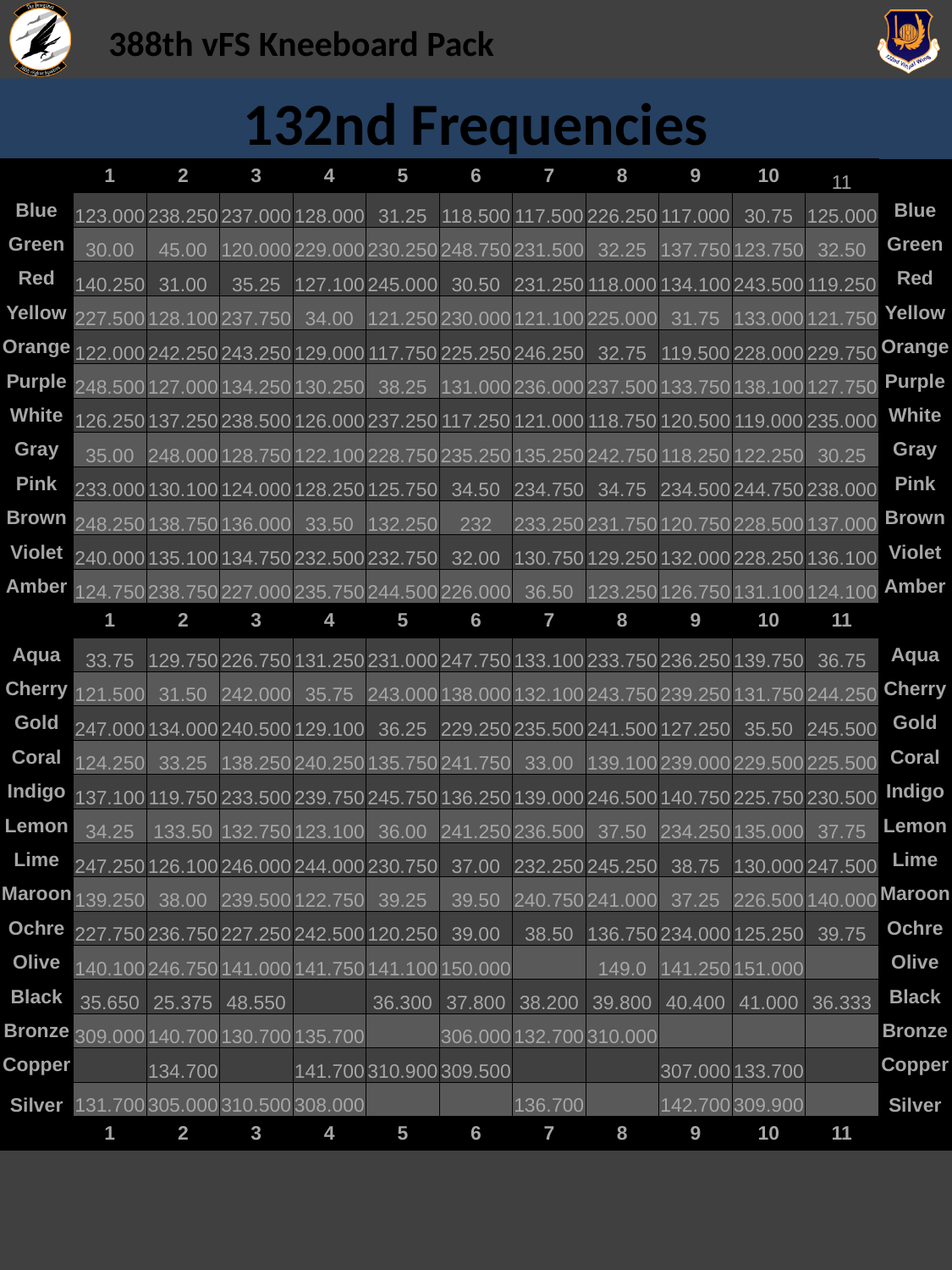

# 132nd Frequencies
|  | 1 | 2 | 3 | 4 | 5 | 6 | 7 | 8 | 9 | 10 | 11 |  |
| --- | --- | --- | --- | --- | --- | --- | --- | --- | --- | --- | --- | --- |
| Blue | 123.000 | 238.250 | 237.000 | 128.000 | 31.25 | 118.500 | 117.500 | 226.250 | 117.000 | 30.75 | 125.000 | Blue |
| Green | 30.00 | 45.00 | 120.000 | 229.000 | 230.250 | 248.750 | 231.500 | 32.25 | 137.750 | 123.750 | 32.50 | Green |
| Red | 140.250 | 31.00 | 35.25 | 127.100 | 245.000 | 30.50 | 231.250 | 118.000 | 134.100 | 243.500 | 119.250 | Red |
| Yellow | 227.500 | 128.100 | 237.750 | 34.00 | 121.250 | 230.000 | 121.100 | 225.000 | 31.75 | 133.000 | 121.750 | Yellow |
| Orange | 122.000 | 242.250 | 243.250 | 129.000 | 117.750 | 225.250 | 246.250 | 32.75 | 119.500 | 228.000 | 229.750 | Orange |
| Purple | 248.500 | 127.000 | 134.250 | 130.250 | 38.25 | 131.000 | 236.000 | 237.500 | 133.750 | 138.100 | 127.750 | Purple |
| White | 126.250 | 137.250 | 238.500 | 126.000 | 237.250 | 117.250 | 121.000 | 118.750 | 120.500 | 119.000 | 235.000 | White |
| Gray | 35.00 | 248.000 | 128.750 | 122.100 | 228.750 | 235.250 | 135.250 | 242.750 | 118.250 | 122.250 | 30.25 | Gray |
| Pink | 233.000 | 130.100 | 124.000 | 128.250 | 125.750 | 34.50 | 234.750 | 34.75 | 234.500 | 244.750 | 238.000 | Pink |
| Brown | 248.250 | 138.750 | 136.000 | 33.50 | 132.250 | 232 | 233.250 | 231.750 | 120.750 | 228.500 | 137.000 | Brown |
| Violet | 240.000 | 135.100 | 134.750 | 232.500 | 232.750 | 32.00 | 130.750 | 129.250 | 132.000 | 228.250 | 136.100 | Violet |
| Amber | 124.750 | 238.750 | 227.000 | 235.750 | 244.500 | 226.000 | 36.50 | 123.250 | 126.750 | 131.100 | 124.100 | Amber |
|  | 1 | 2 | 3 | 4 | 5 | 6 | 7 | 8 | 9 | 10 | 11 |  |
| Aqua | 33.75 | 129.750 | 226.750 | 131.250 | 231.000 | 247.750 | 133.100 | 233.750 | 236.250 | 139.750 | 36.75 | Aqua |
| Cherry | 121.500 | 31.50 | 242.000 | 35.75 | 243.000 | 138.000 | 132.100 | 243.750 | 239.250 | 131.750 | 244.250 | Cherry |
| Gold | 247.000 | 134.000 | 240.500 | 129.100 | 36.25 | 229.250 | 235.500 | 241.500 | 127.250 | 35.50 | 245.500 | Gold |
| Coral | 124.250 | 33.25 | 138.250 | 240.250 | 135.750 | 241.750 | 33.00 | 139.100 | 239.000 | 229.500 | 225.500 | Coral |
| Indigo | 137.100 | 119.750 | 233.500 | 239.750 | 245.750 | 136.250 | 139.000 | 246.500 | 140.750 | 225.750 | 230.500 | Indigo |
| Lemon | 34.25 | 133.50 | 132.750 | 123.100 | 36.00 | 241.250 | 236.500 | 37.50 | 234.250 | 135.000 | 37.75 | Lemon |
| Lime | 247.250 | 126.100 | 246.000 | 244.000 | 230.750 | 37.00 | 232.250 | 245.250 | 38.75 | 130.000 | 247.500 | Lime |
| Maroon | 139.250 | 38.00 | 239.500 | 122.750 | 39.25 | 39.50 | 240.750 | 241.000 | 37.25 | 226.500 | 140.000 | Maroon |
| Ochre | 227.750 | 236.750 | 227.250 | 242.500 | 120.250 | 39.00 | 38.50 | 136.750 | 234.000 | 125.250 | 39.75 | Ochre |
| Olive | 140.100 | 246.750 | 141.000 | 141.750 | 141.100 | 150.000 |  | 149.0 | 141.250 | 151.000 |  | Olive |
| Black | 35.650 | 25.375 | 48.550 |  | 36.300 | 37.800 | 38.200 | 39.800 | 40.400 | 41.000 | 36.333 | Black |
| Bronze | 309.000 | 140.700 | 130.700 | 135.700 |  | 306.000 | 132.700 | 310.000 |  |  |  | Bronze |
| Copper |  | 134.700 |  | 141.700 | 310.900 | 309.500 |  |  | 307.000 | 133.700 |  | Copper |
| Silver | 131.700 | 305.000 | 310.500 | 308.000 |  |  | 136.700 |  | 142.700 | 309.900 |  | Silver |
|  | 1 | 2 | 3 | 4 | 5 | 6 | 7 | 8 | 9 | 10 | 11 |  |